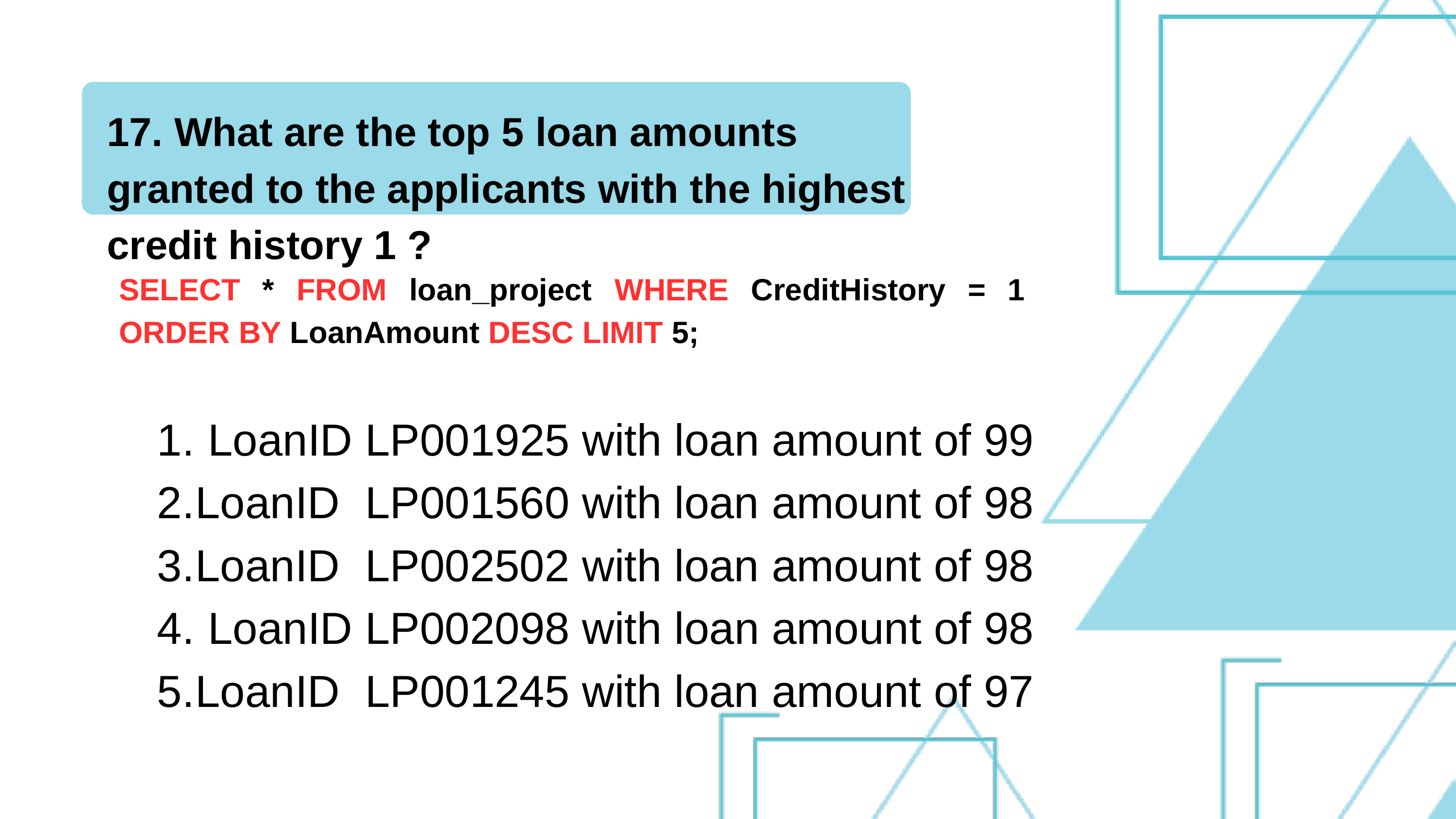

17. What are the top 5 loan amounts granted to the applicants with the highest credit history 1 ?
SELECT * FROM loan_project WHERE CreditHistory = 1 ORDER BY LoanAmount DESC LIMIT 5;
 LoanID LP001925 with loan amount of 99
LoanID  LP001560 with loan amount of 98
LoanID  LP002502 with loan amount of 98
 LoanID LP002098 with loan amount of 98
LoanID  LP001245 with loan amount of 97